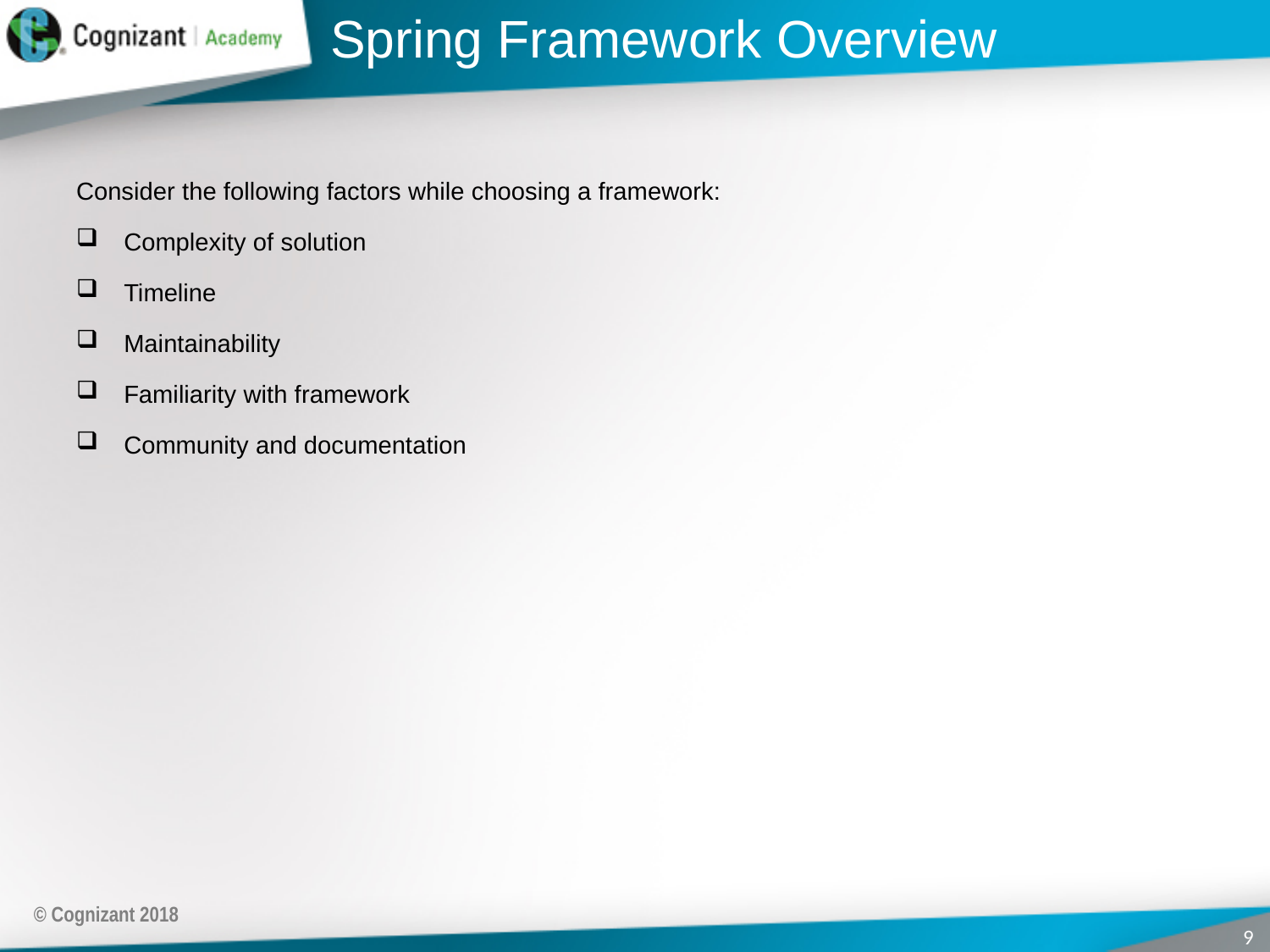

# Spring Framework Overview
Consider the following factors while choosing a framework:
Complexity of solution
Timeline
Maintainability
Familiarity with framework
Community and documentation
© Cognizant 2018
9